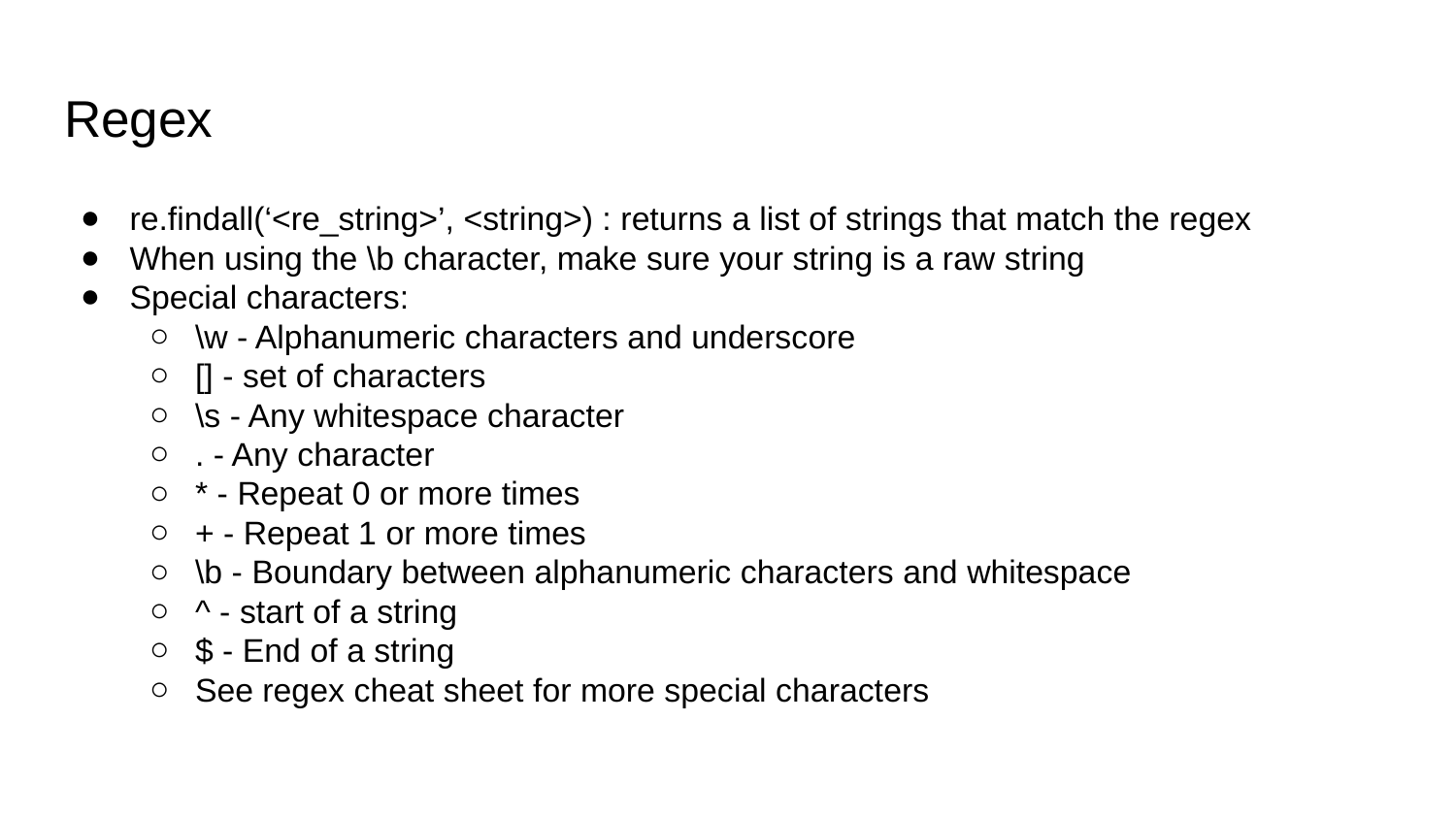

# Regex
re.findall(‘<re_string>’, <string>) : returns a list of strings that match the regex
When using the \b character, make sure your string is a raw string
Special characters:
\w - Alphanumeric characters and underscore
[] - set of characters
\s - Any whitespace character
. - Any character
* - Repeat 0 or more times
+ - Repeat 1 or more times
\b - Boundary between alphanumeric characters and whitespace
^ - start of a string
$ - End of a string
See regex cheat sheet for more special characters